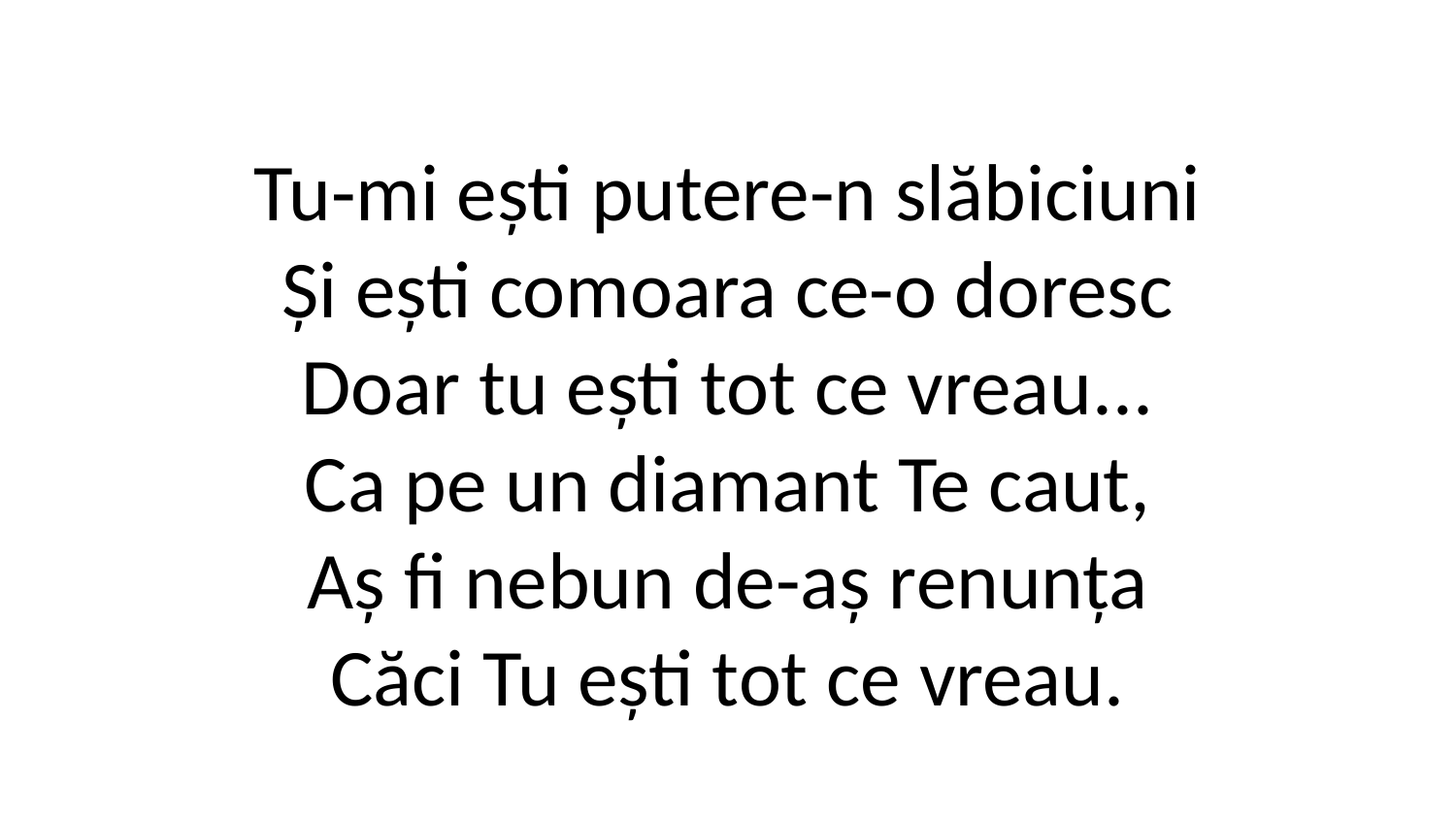

Tu-mi ești putere-n slăbiciuni
Și ești comoara ce-o doresc
Doar tu ești tot ce vreau...
Ca pe un diamant Te caut,
Aș fi nebun de-aș renunța
Căci Tu ești tot ce vreau.